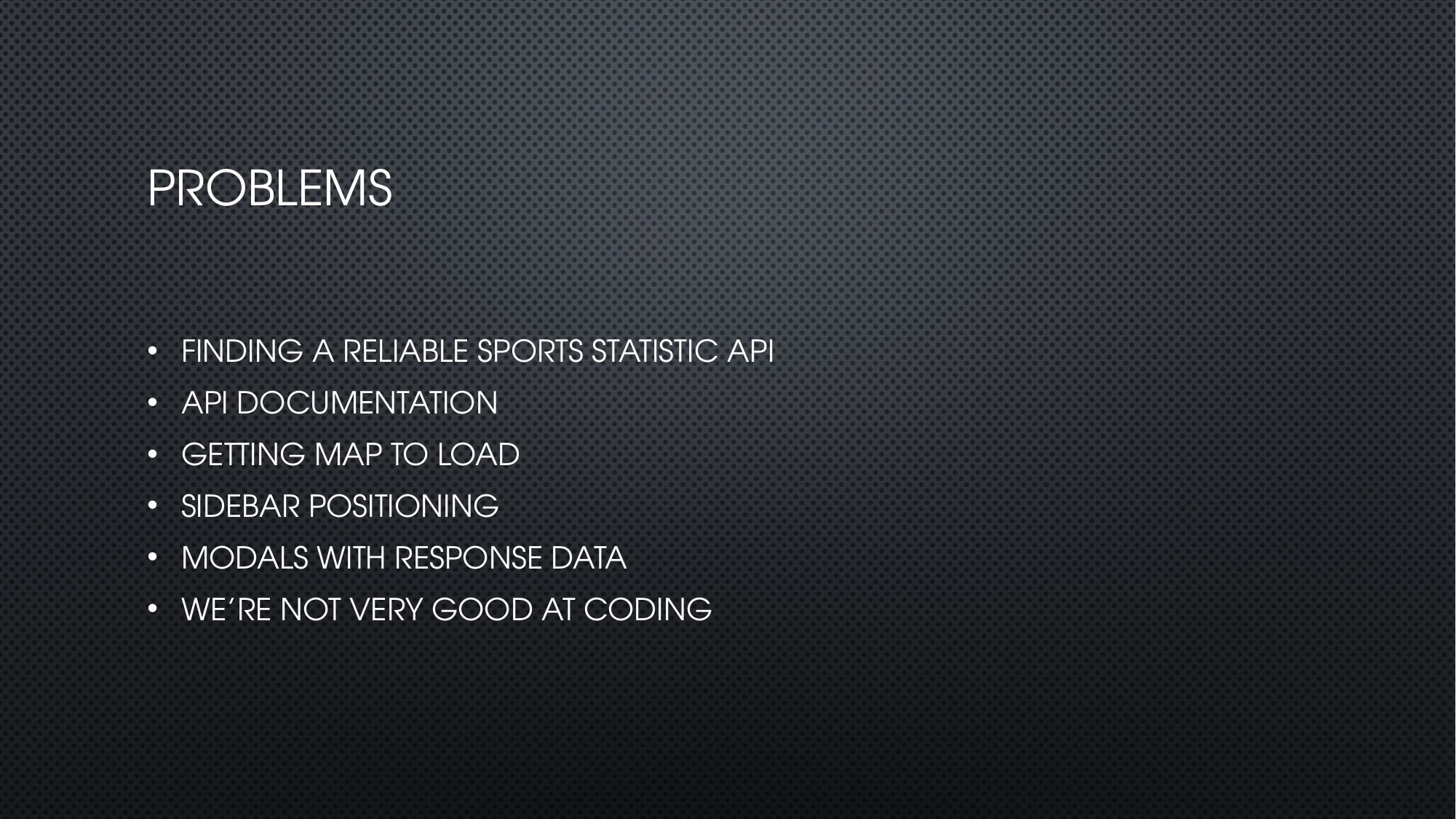

# Problems
Finding a reliable sports statistic API
API documentation
Getting map to load
Sidebar positioning
Modals with response data
We’re not very good at coding